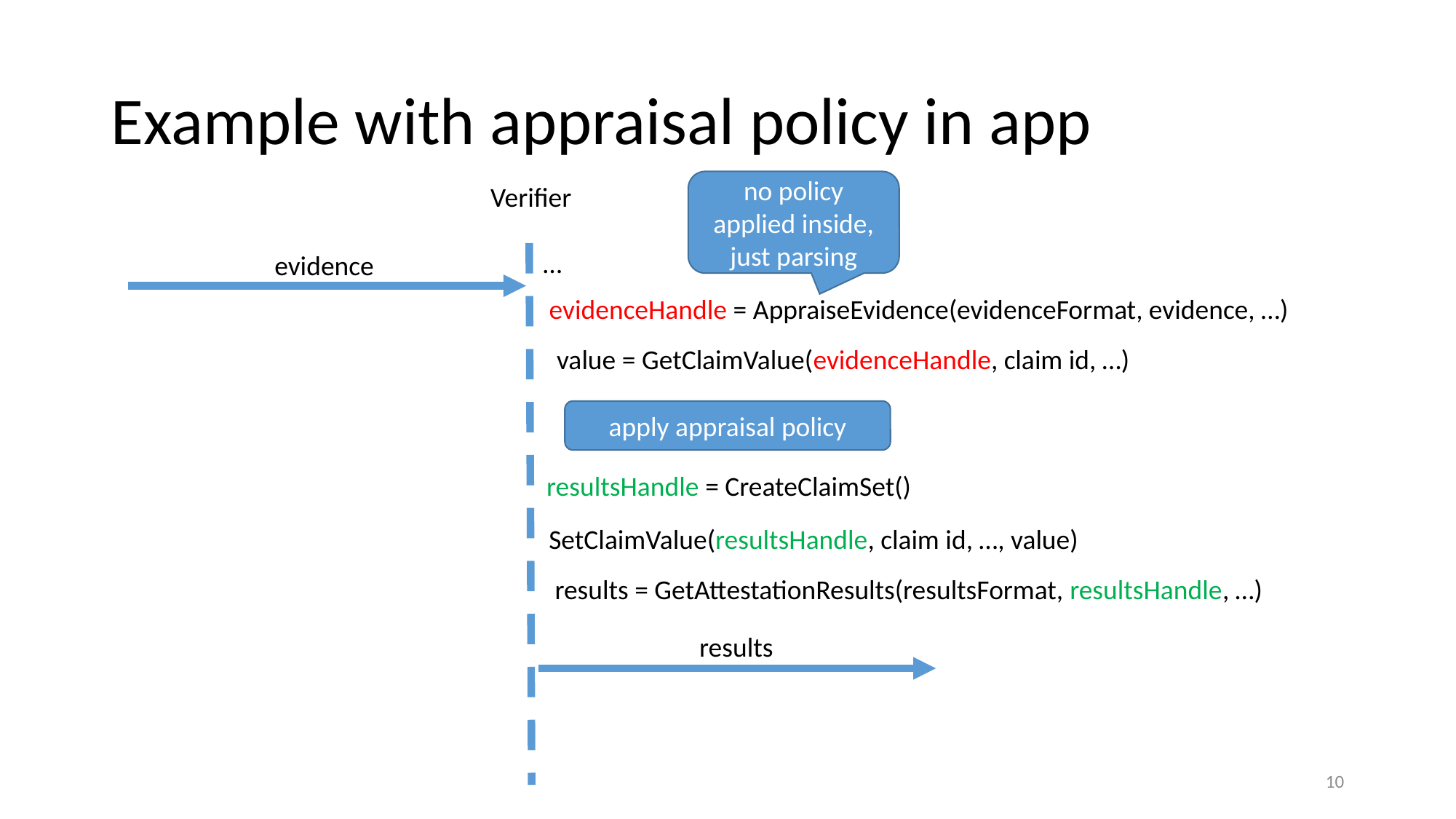

# Example with appraisal policy in app
no policy applied inside, just parsing
Verifier
…
evidence
evidenceHandle = AppraiseEvidence(evidenceFormat, evidence, …)
value = GetClaimValue(evidenceHandle, claim id, …)
apply appraisal policy
resultsHandle = CreateClaimSet()
SetClaimValue(resultsHandle, claim id, …, value)
results = GetAttestationResults(resultsFormat, resultsHandle, …)
results
10